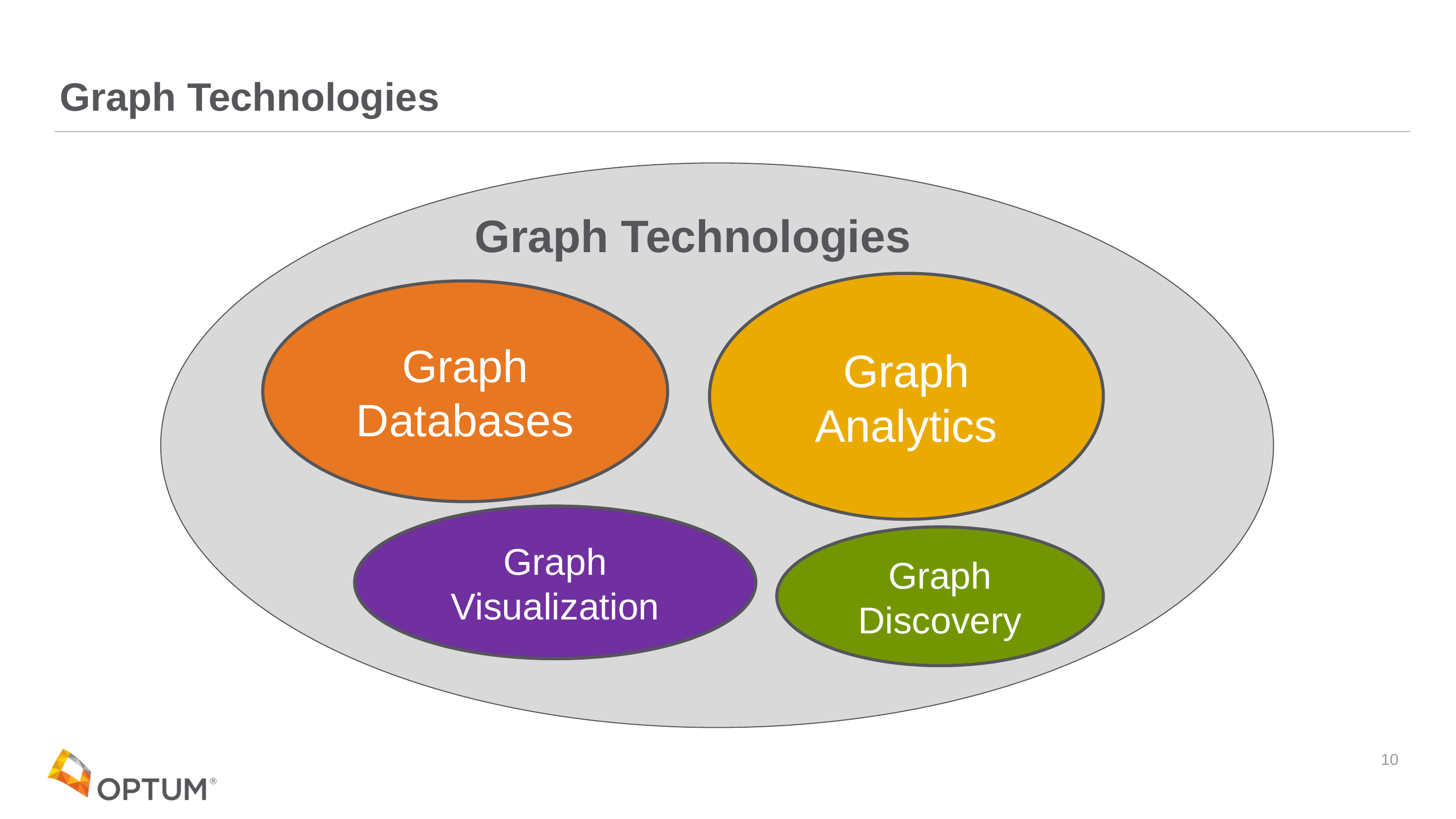

# Graph Technologies

Graph Technologies
Graph Analytics
Graph Databases
Graph Visualization
Graph Discovery
10